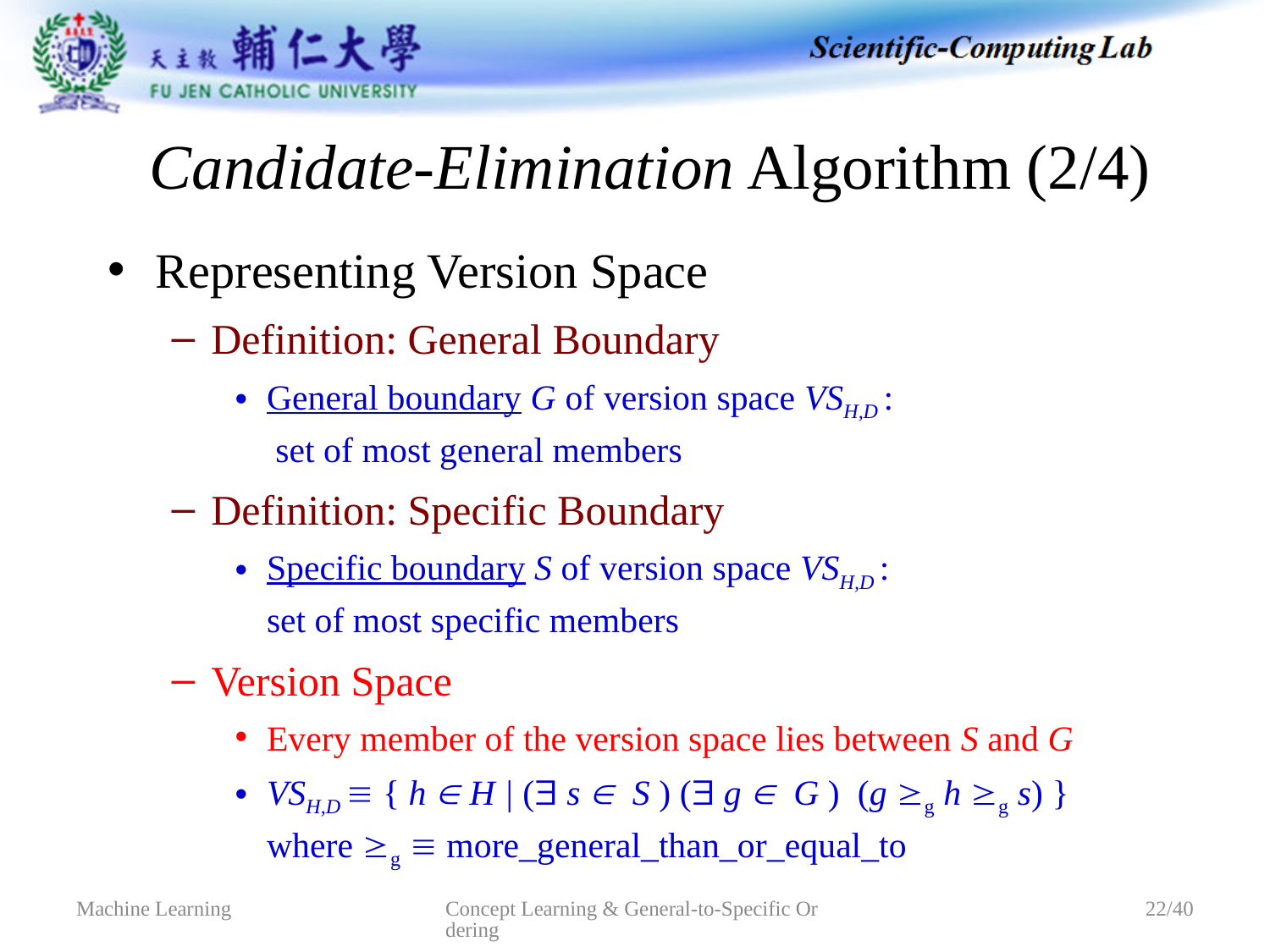

# Candidate-Elimination Algorithm (2/4)
Representing Version Space
Definition: General Boundary
General boundary G of version space VSH,D :
 set of most general members
Definition: Specific Boundary
Specific boundary S of version space VSH,D :
set of most specific members
Version Space
Every member of the version space lies between S and G
VSH,D ≡ { h ∈ H | (∃ s ∈  S ) (∃ g ∈  G )  (g ≥g h ≥g s) }	 where ≥g ≡ more_general_than_or_equal_to
Concept Learning & General-to-Specific Ordering
Machine Learning
22/40